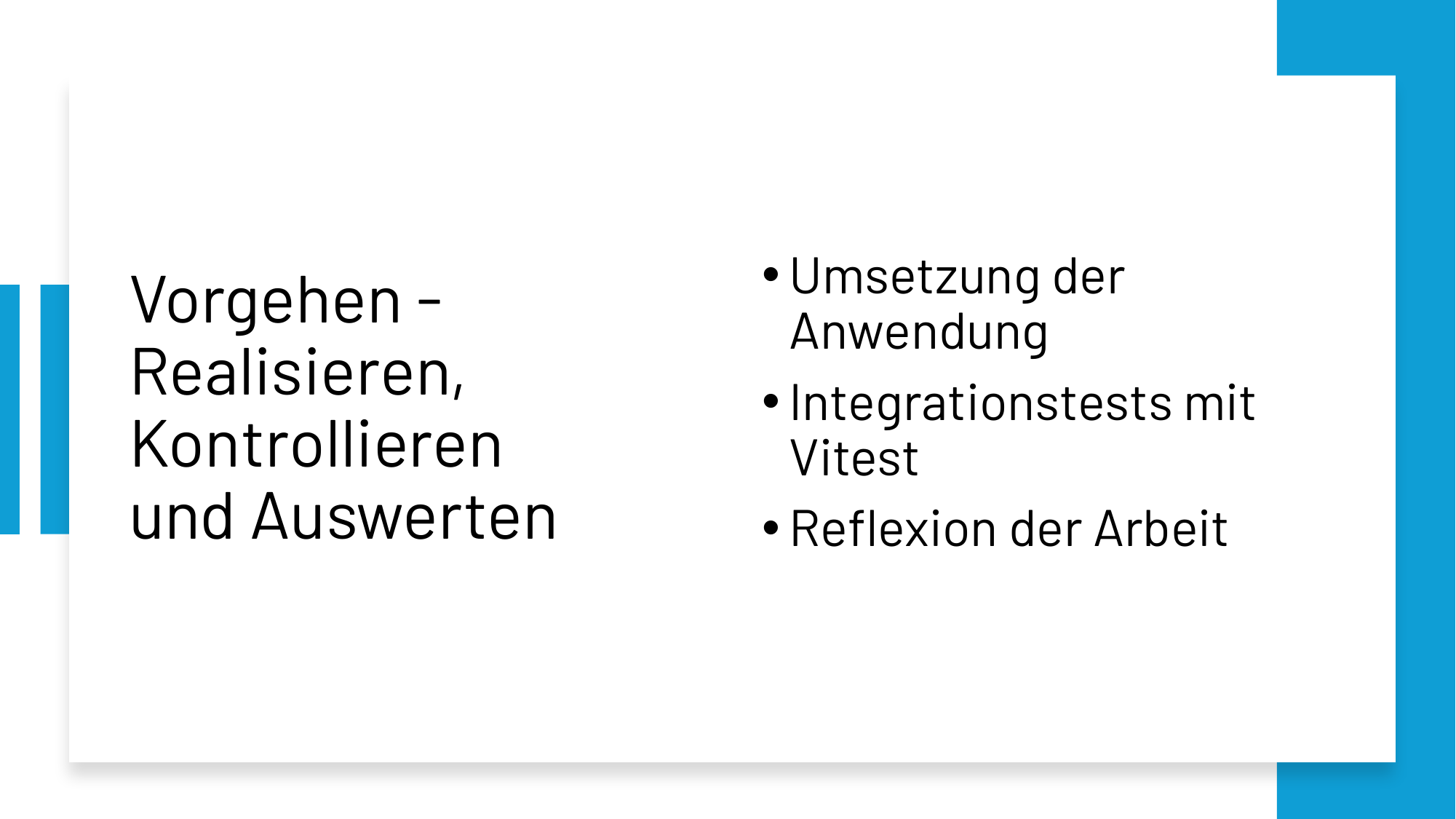

# Vorgehen - Realisieren, Kontrollieren und Auswerten
Umsetzung der Anwendung
Integrationstests mit Vitest
Reflexion der Arbeit